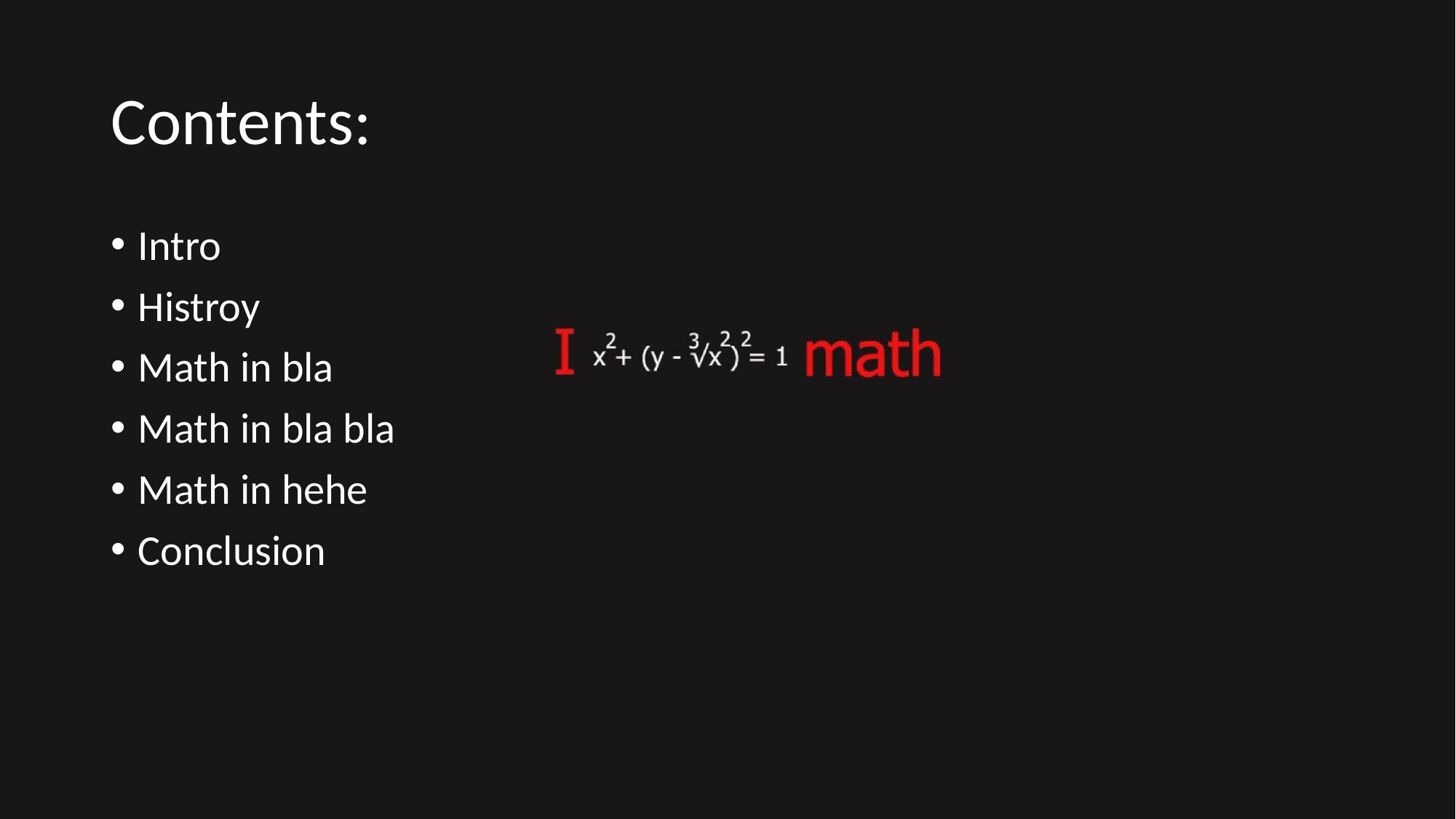

# Contents:
Intro
Histroy
Math in bla
Math in bla bla
Math in hehe
Conclusion